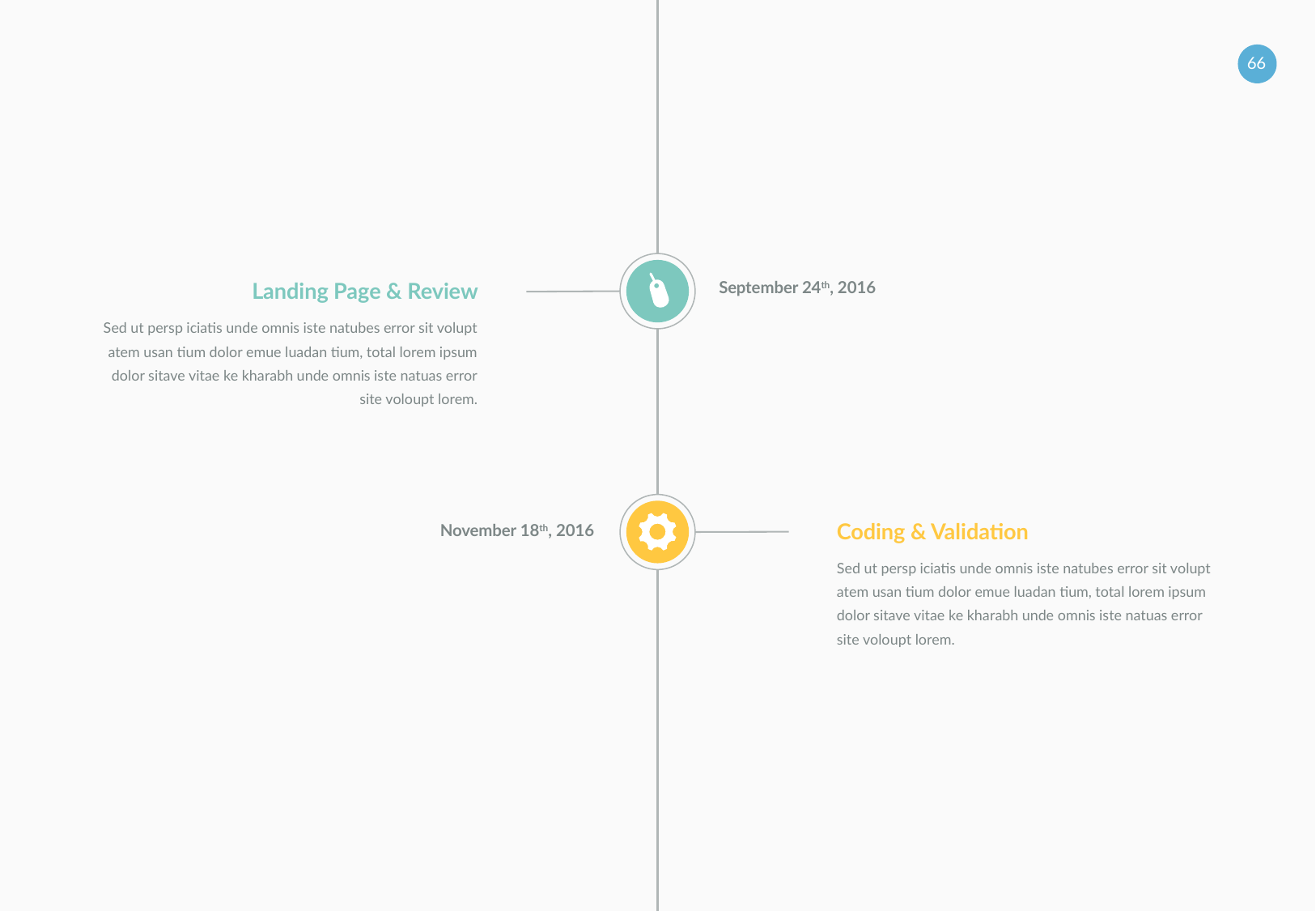

September 24th, 2016
Landing Page & Review
Sed ut persp iciatis unde omnis iste natubes error sit volupt atem usan tium dolor emue luadan tium, total lorem ipsum dolor sitave vitae ke kharabh unde omnis iste natuas error site voloupt lorem.

Coding & Validation
November 18th, 2016
Sed ut persp iciatis unde omnis iste natubes error sit volupt atem usan tium dolor emue luadan tium, total lorem ipsum dolor sitave vitae ke kharabh unde omnis iste natuas error site voloupt lorem.